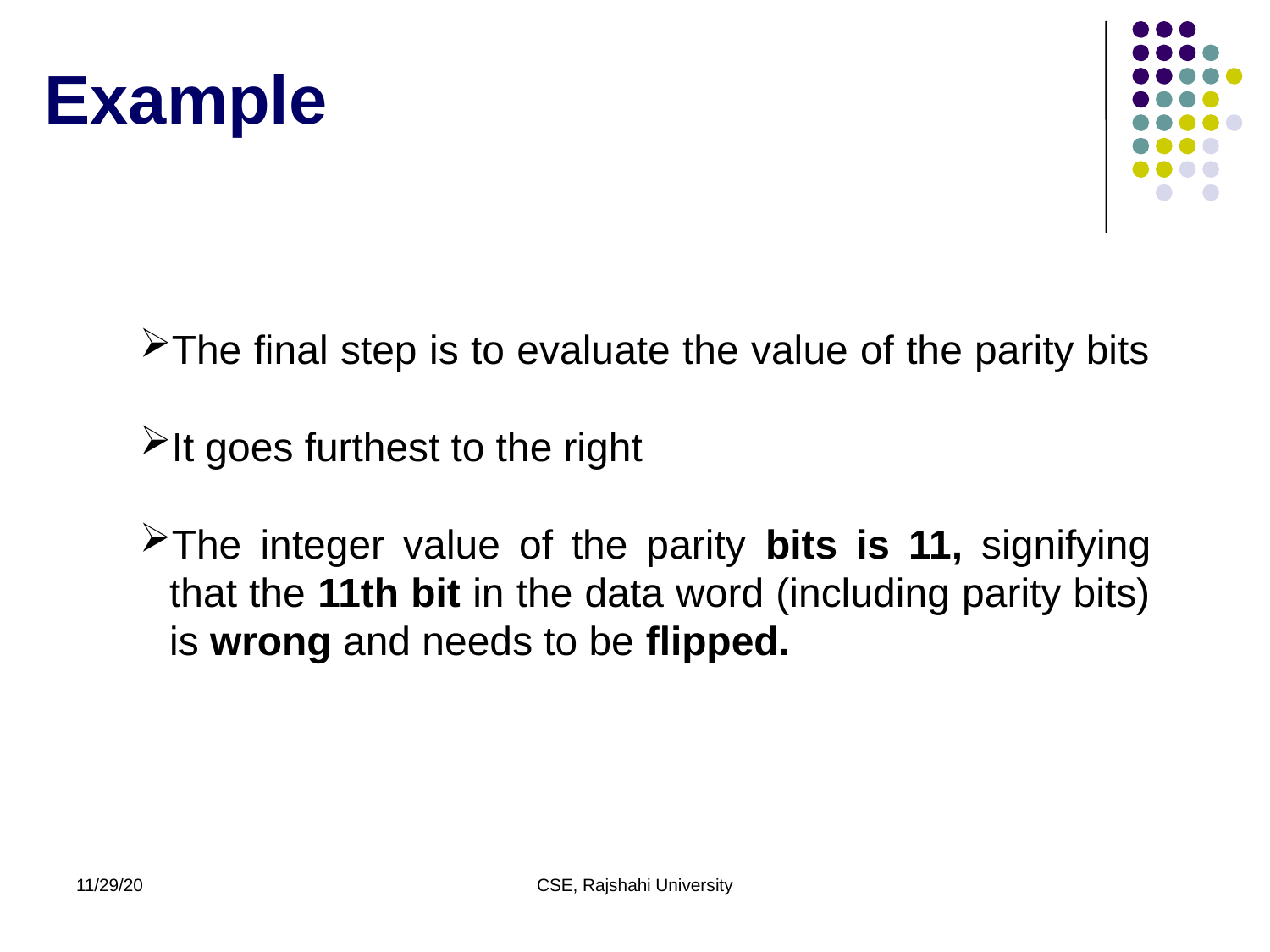

# Example
The final step is to evaluate the value of the parity bits

It goes furthest to the right

The integer value of the parity bits is 11, signifying that the 11th bit in the data word (including parity bits) is wrong and needs to be flipped.

11/29/20
CSE, Rajshahi University